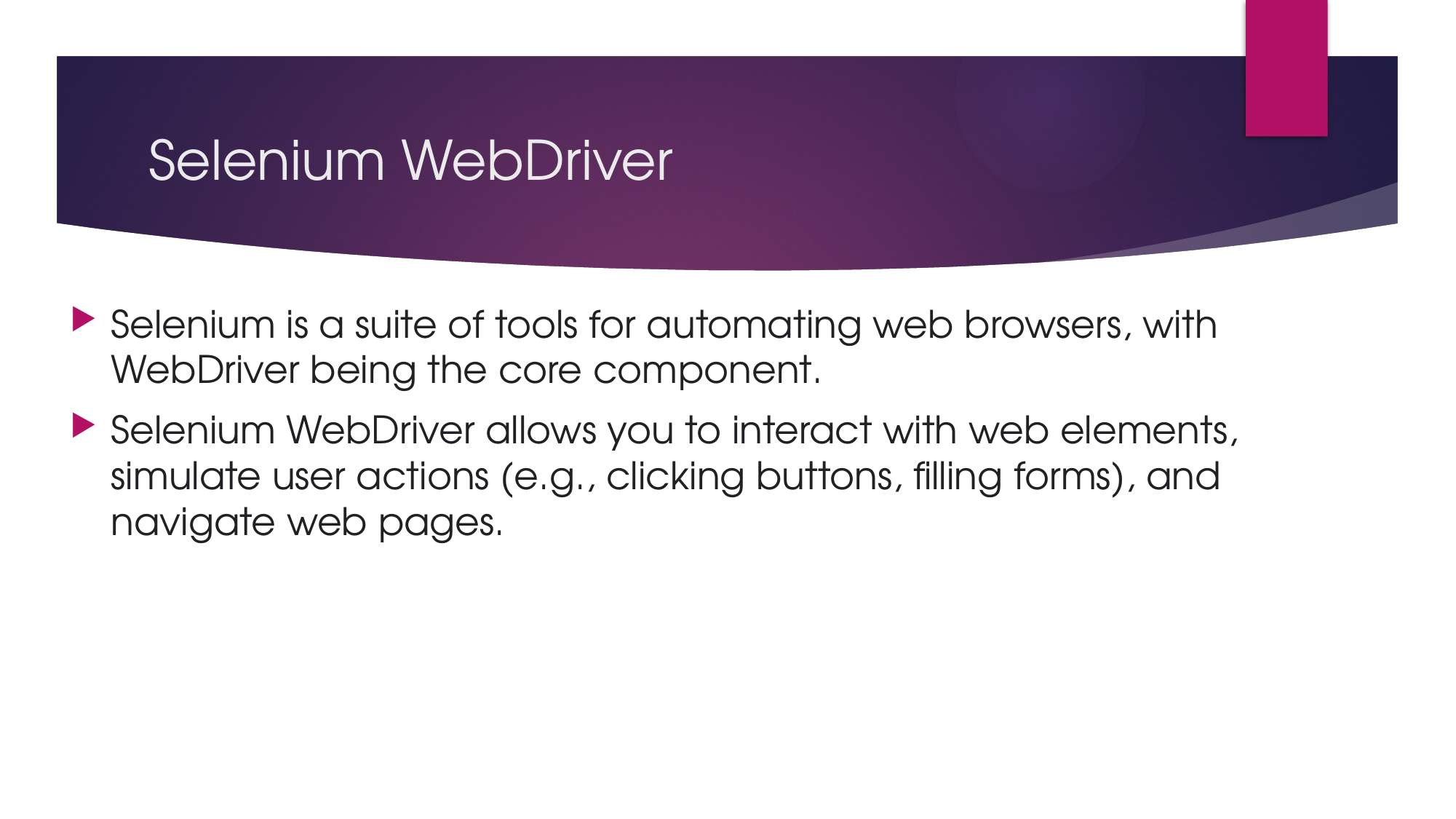

# Selenium WebDriver
Selenium is a suite of tools for automating web browsers, with WebDriver being the core component.
Selenium WebDriver allows you to interact with web elements, simulate user actions (e.g., clicking buttons, filling forms), and navigate web pages.